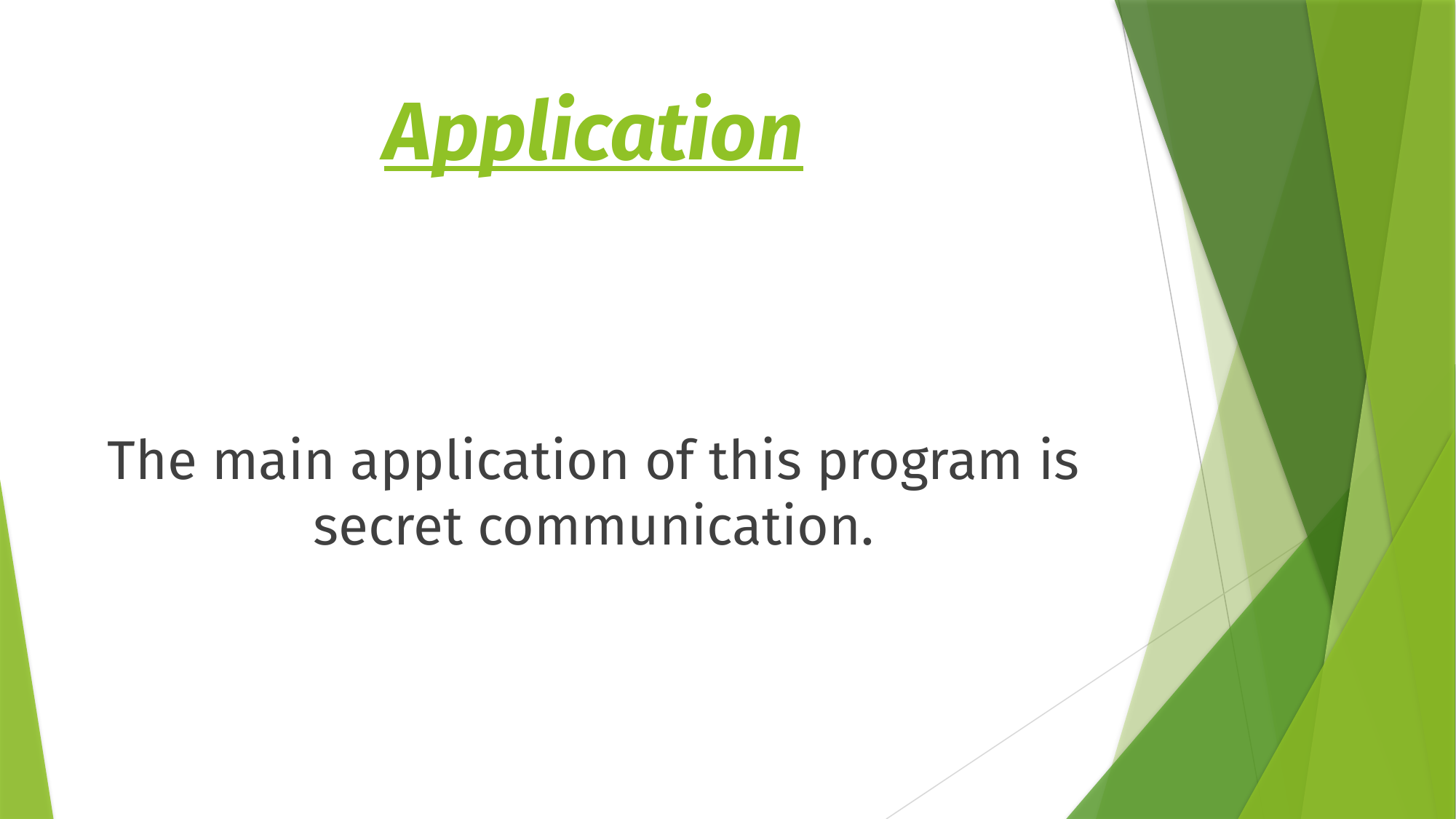

# Application

The main application of this program is secret communication.